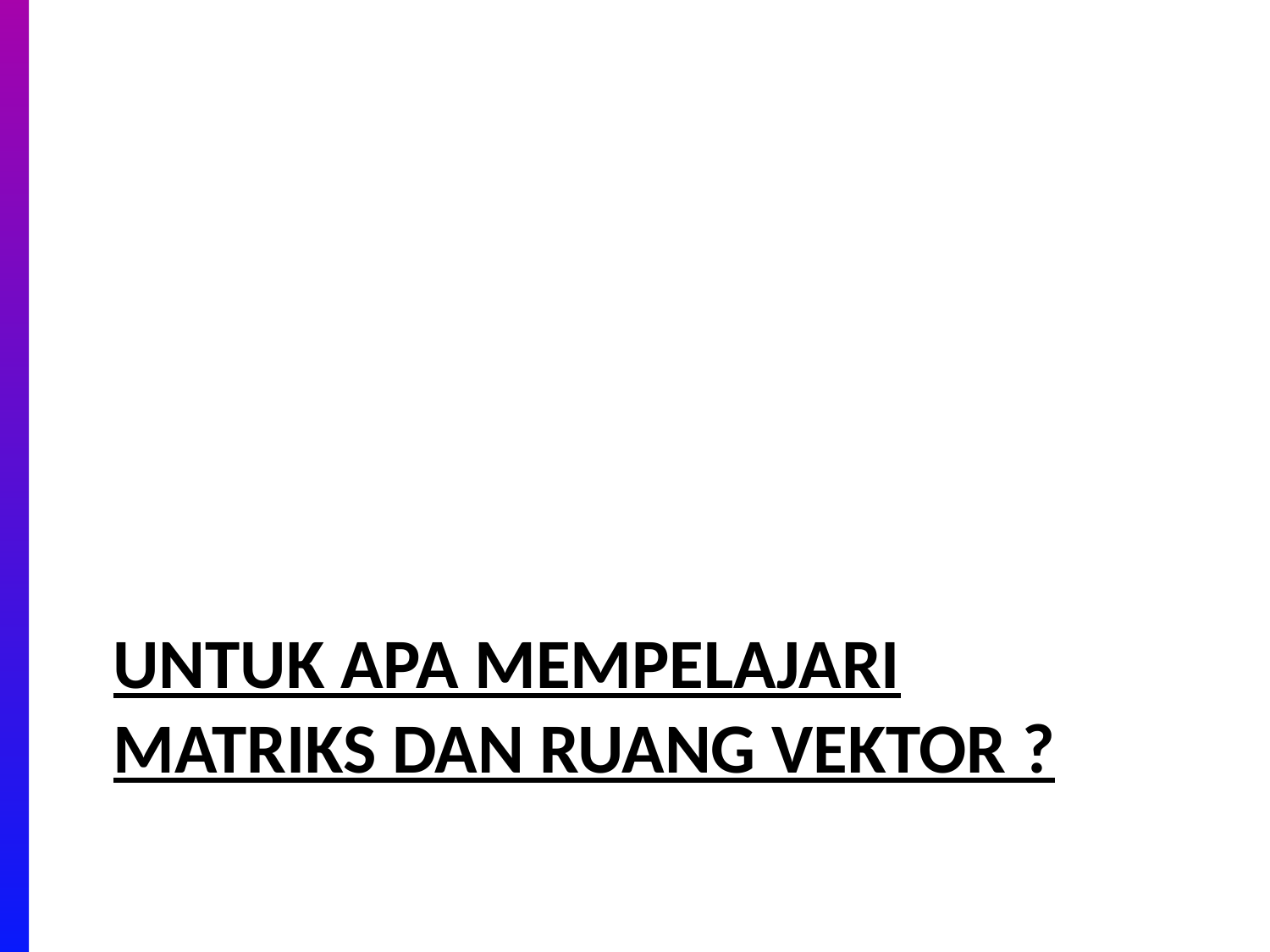

# Untuk apa mempelajari Matriks dan ruang Vektor ?